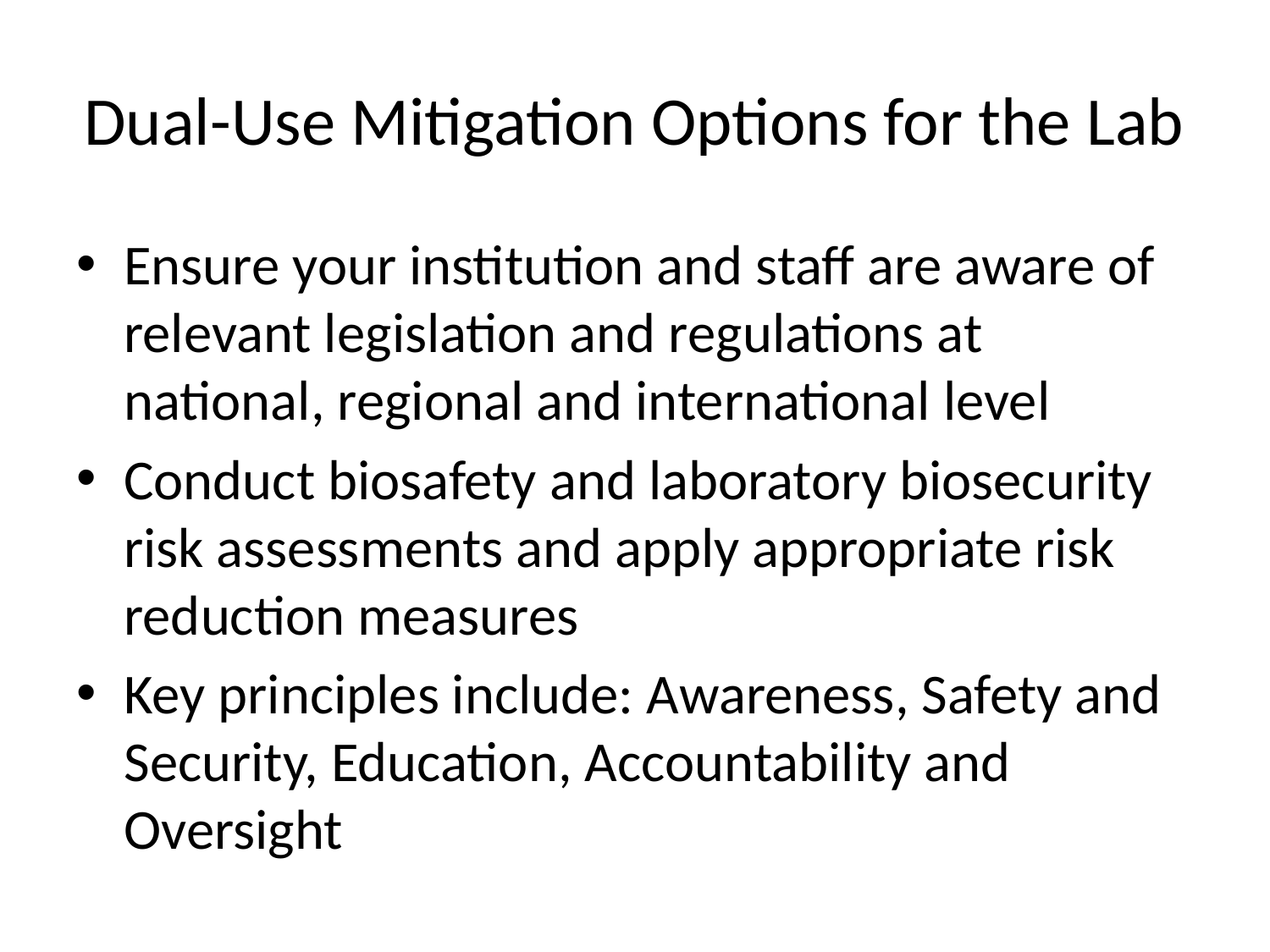

# Dual-Use Mitigation Options for the Lab
Ensure your institution and staff are aware of relevant legislation and regulations at national, regional and international level
Conduct biosafety and laboratory biosecurity risk assessments and apply appropriate risk reduction measures
Key principles include: Awareness, Safety and Security, Education, Accountability and Oversight